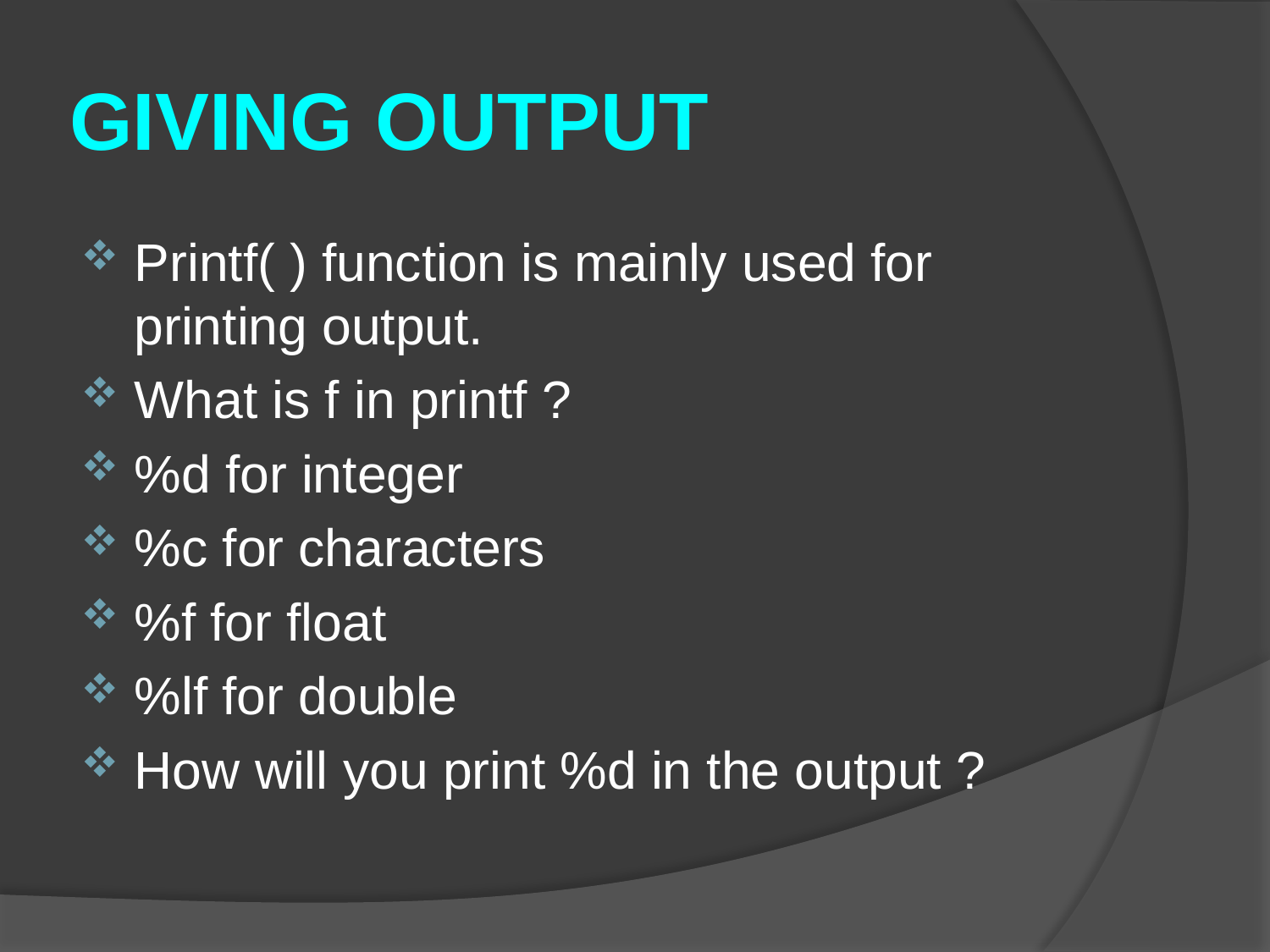

# GIVING OUTPUT
Printf( ) function is mainly used for printing output.
What is f in printf ?
%d for integer
%c for characters
%f for float
%lf for double
How will you print %d in the output ?